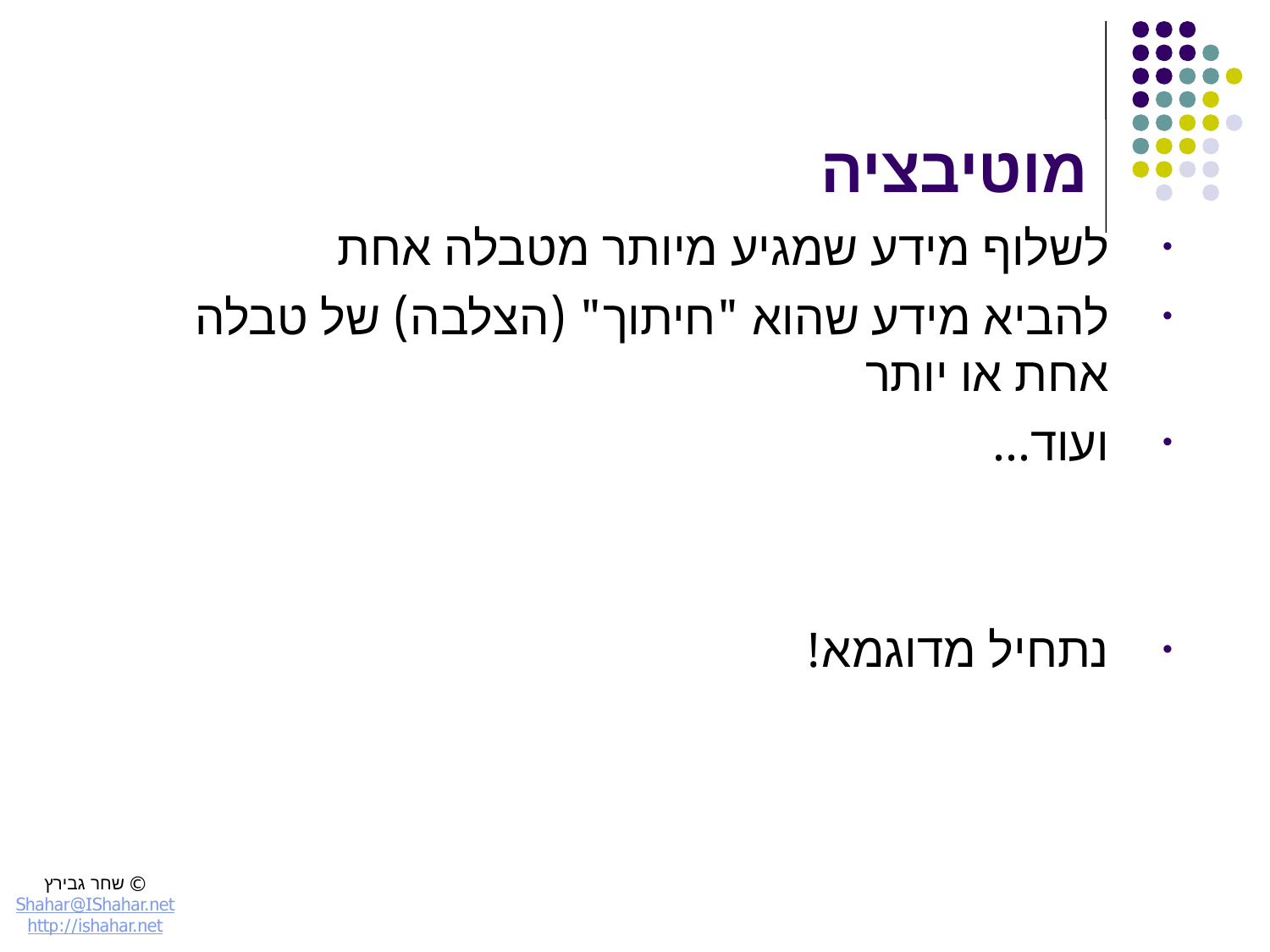

# מוטיבציה
לשלוף מידע שמגיע מיותר מטבלה אחת
להביא מידע שהוא "חיתוך" (הצלבה) של טבלה אחת או יותר
ועוד...

נתחיל מדוגמא!

© שחר גבירץ
Shahar@IShahar.net
http://ishahar.net